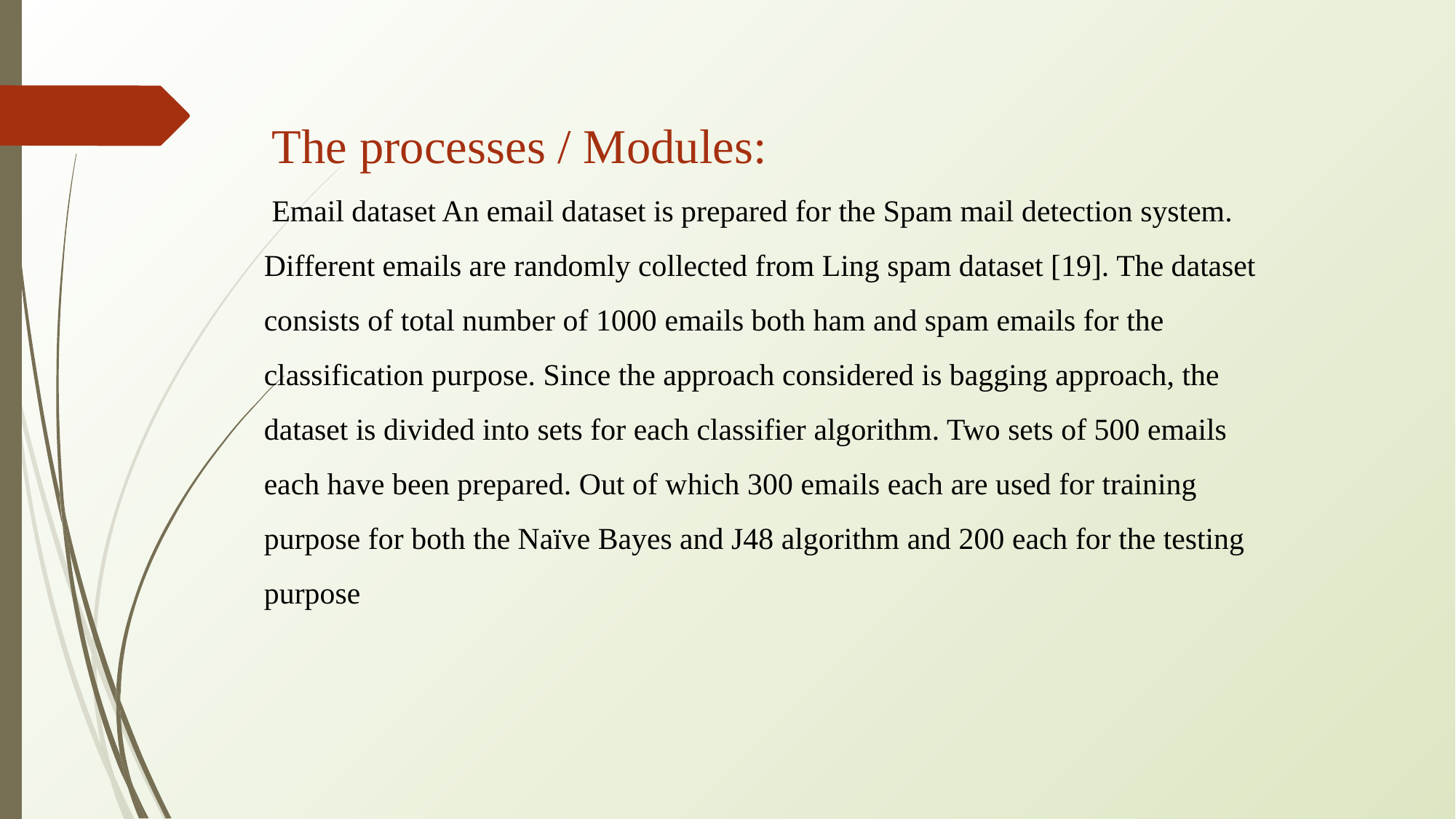

The processes / Modules:
 Email dataset An email dataset is prepared for the Spam mail detection system. Different emails are randomly collected from Ling spam dataset [19]. The dataset consists of total number of 1000 emails both ham and spam emails for the classification purpose. Since the approach considered is bagging approach, the dataset is divided into sets for each classifier algorithm. Two sets of 500 emails each have been prepared. Out of which 300 emails each are used for training purpose for both the Naïve Bayes and J48 algorithm and 200 each for the testing purpose